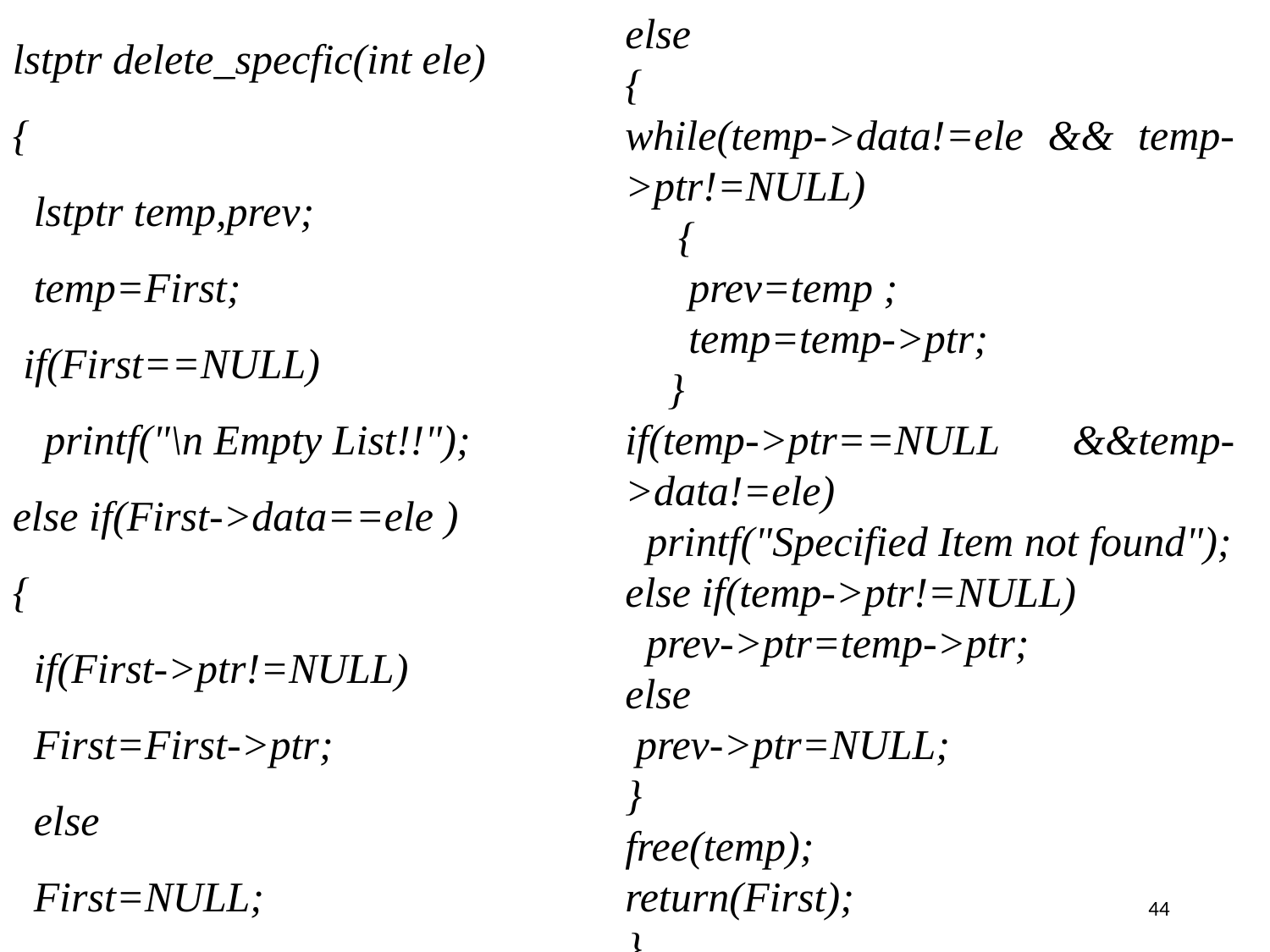

lstptr delete_specfic(int ele)
{
  lstptr temp,prev;
  temp=First;
 if(First==NULL)
   printf("\n Empty List!!");
else if(First->data==ele )
{
  if(First->ptr!=NULL)
  First=First->ptr;
  else
  First=NULL;
}

else
{
while(temp->data!=ele && temp->ptr!=NULL)
     {
      prev=temp ;
      temp=temp->ptr;
    }
if(temp->ptr==NULL &&temp->data!=ele)
  printf("Specified Item not found");
else if(temp->ptr!=NULL)
  prev->ptr=temp->ptr;
else
 prev->ptr=NULL;
}
free(temp);
return(First);
}
44